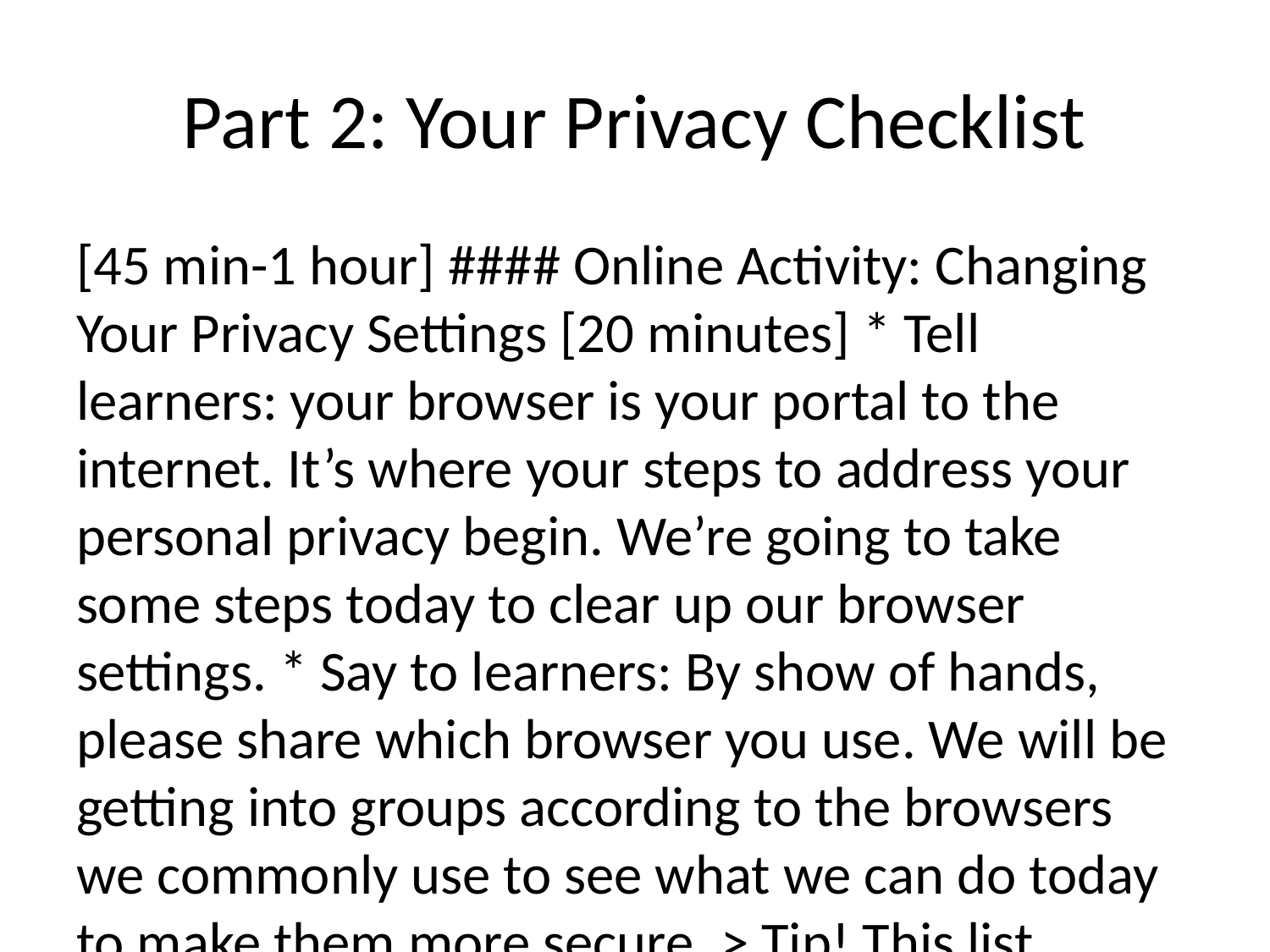

# Part 2: Your Privacy Checklist
[45 min-1 hour] #### Online Activity: Changing Your Privacy Settings [20 minutes] * Tell learners: your browser is your portal to the internet. It’s where your steps to address your personal privacy begin. We’re going to take some steps today to clear up our browser settings. * Say to learners: By show of hands, please share which browser you use. We will be getting into groups according to the browsers we commonly use to see what we can do today to make them more secure. > Tip! This list assumes learners are able to bring their own device. This activity can be remixed for settings in which all participants are using a common browser. > * Google Chrome > * Mozilla Firefox > * Microsoft Internet Explorer > * Apple Safari * Now let’s break into groups to work on our browser settings. > Tip! Point to areas of the room where your groups should sit. * Direct learners to online resources based on their groups: * Google Chrome: https://myshadow.org/how-to-increase-your-privacy-on-chrome * Mozilla Firefox: https://myshadow.org/how-to-increase-your-privacy-on-firefox * Microsoft Internet Explorer: https://support.microsoft.com/en-us/help/17479/windows-internet-explorer-11-change-security-privacy-settings * Apple Safari: https://support.apple.com/guide/safari/privacy-preferences-sfri35610/mac * Provide each group with the below Browser Privacy Checklist. Reminder users that, while they may see additional security tips on the web pages they have been assigned, they should plan to working on the worksheet only at this time, as we will be going through other steps as a group. > Tip! Review and remix this worksheet, as settings are apt to change. > Tip! Remix this worksheet to reflect settings in which everyone is using the same browser by removing the second column and adjusting tasks so that they suit the browser in question. * Browser Privacy Checklist * Use this checklist to guide you through the process of updating the privacy settings in your browser!